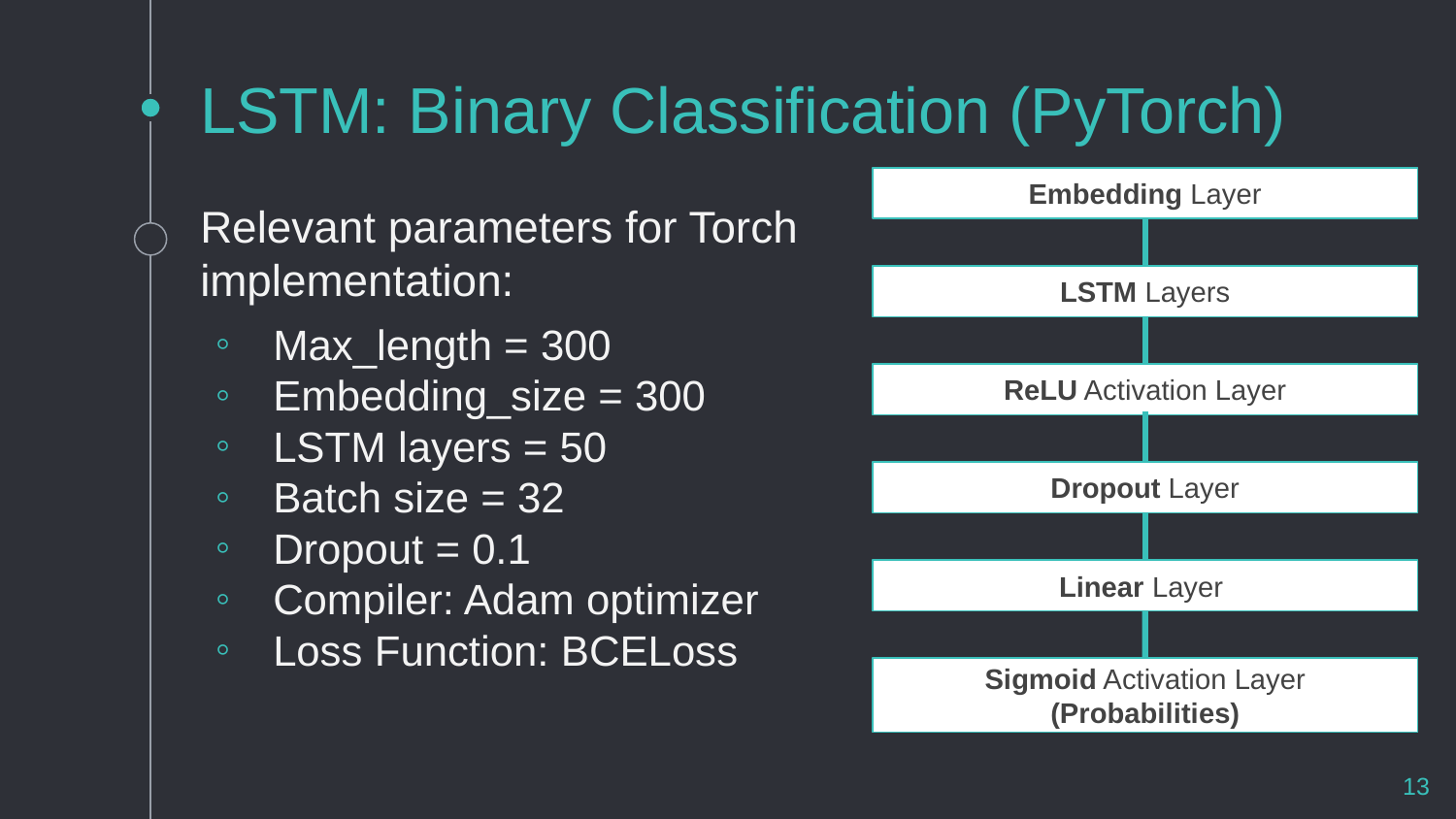

# LSTM: Binary Classification (PyTorch)
Embedding Layer
Relevant parameters for Torch implementation:
Max_length = 300
Embedding_size = 300
LSTM layers = 50
Batch size = 32
Dropout = 0.1
Compiler: Adam optimizer
Loss Function: BCELoss
LSTM Layers
ReLU Activation Layer
Dropout Layer
Linear Layer
Sigmoid Activation Layer (Probabilities)
13